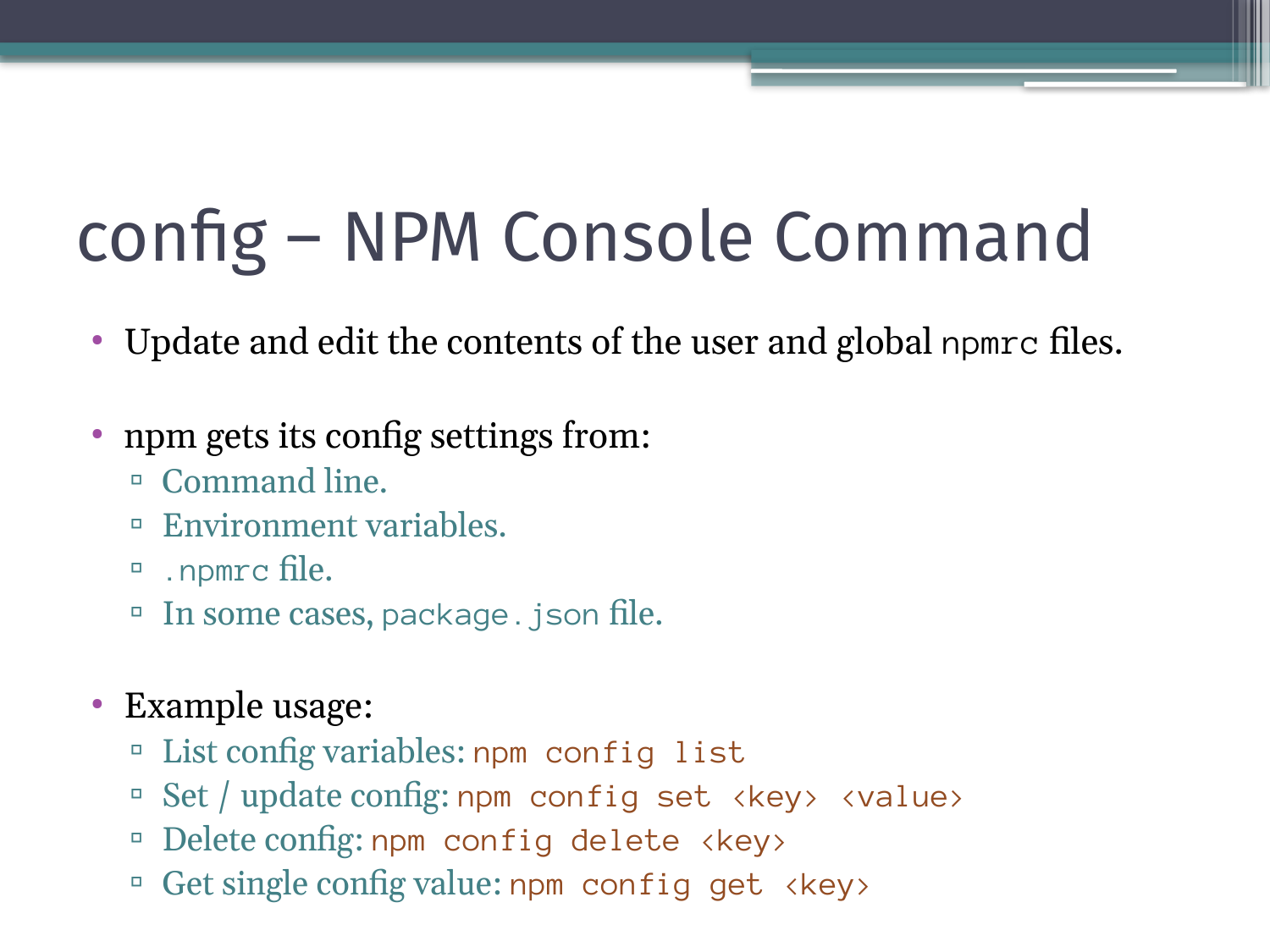

# config – NPM Console Command
Update and edit the contents of the user and global npmrc files.

npm gets its config settings from:
Command line.
Environment variables.
.npmrc file.
In some cases, package.json file.

Example usage:
List config variables: npm config list
Set / update config: npm config set <key> <value>
Delete config: npm config delete <key>
Get single config value: npm config get <key>